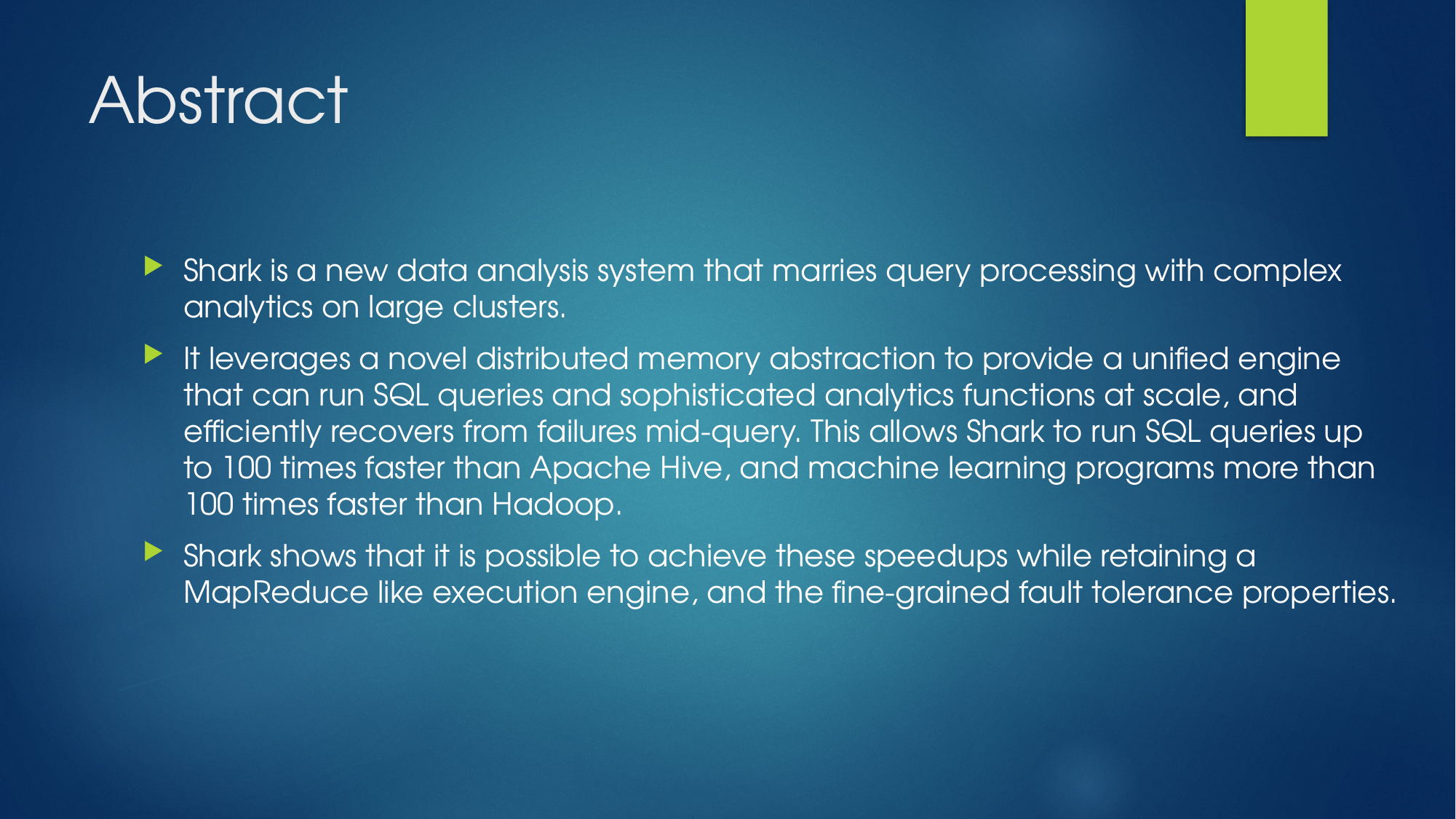

# Abstract
Shark is a new data analysis system that marries query processing with complex analytics on large clusters.
It leverages a novel distributed memory abstraction to provide a unified engine that can run SQL queries and sophisticated analytics functions at scale, and efficiently recovers from failures mid-query. This allows Shark to run SQL queries up to 100 times faster than Apache Hive, and machine learning programs more than 100 times faster than Hadoop.
Shark shows that it is possible to achieve these speedups while retaining a MapReduce like execution engine, and the fine-grained fault tolerance properties.